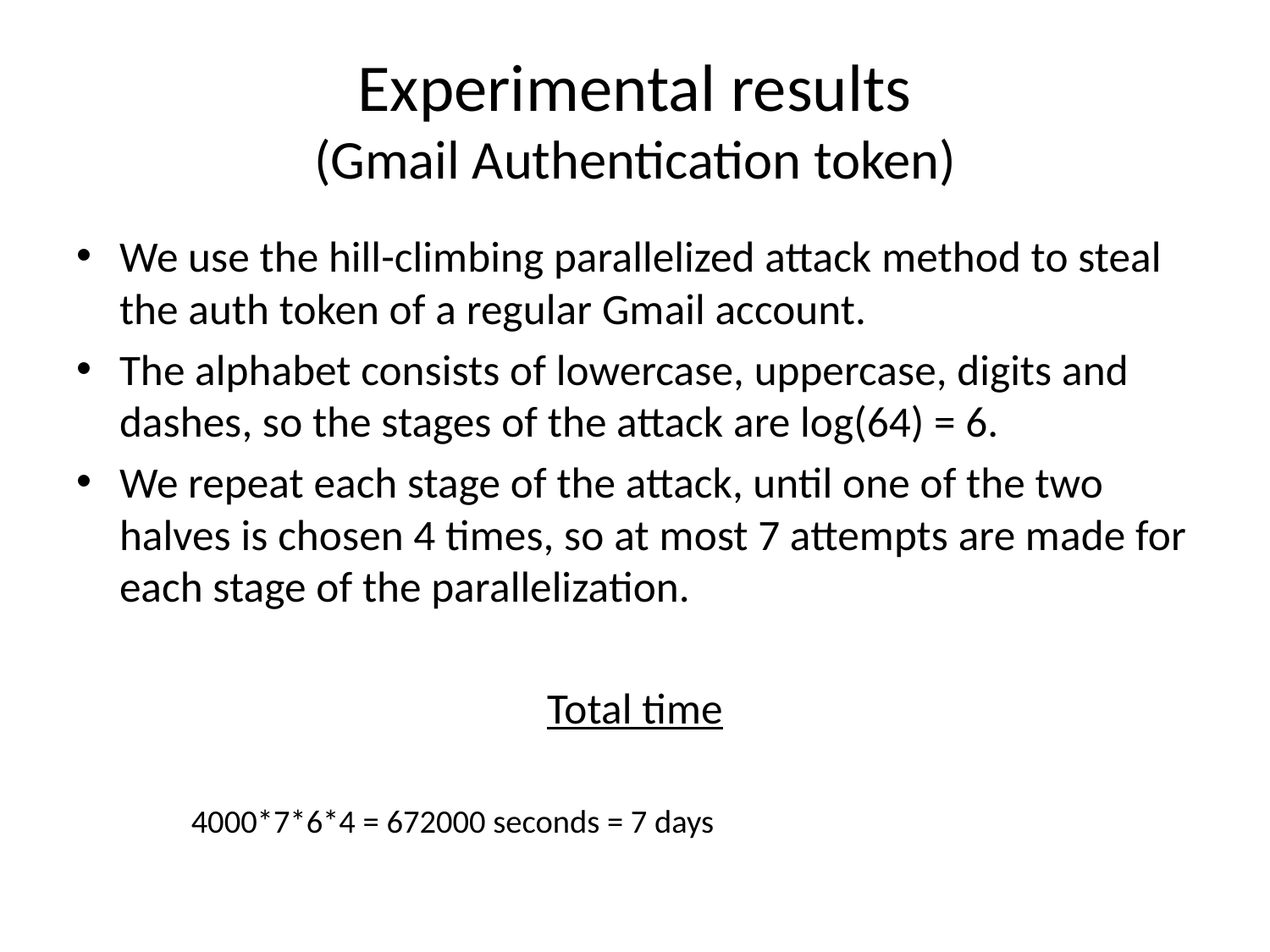

# Experimental results (Gmail Authentication token)
We use the hill-climbing parallelized attack method to steal the auth token of a regular Gmail account.
The alphabet consists of lowercase, uppercase, digits and dashes, so the stages of the attack are log(64) = 6.
We repeat each stage of the attack, until one of the two halves is chosen 4 times, so at most 7 attempts are made for each stage of the parallelization.

Total time

		4000*7*6*4 = 672000 seconds = 7 days